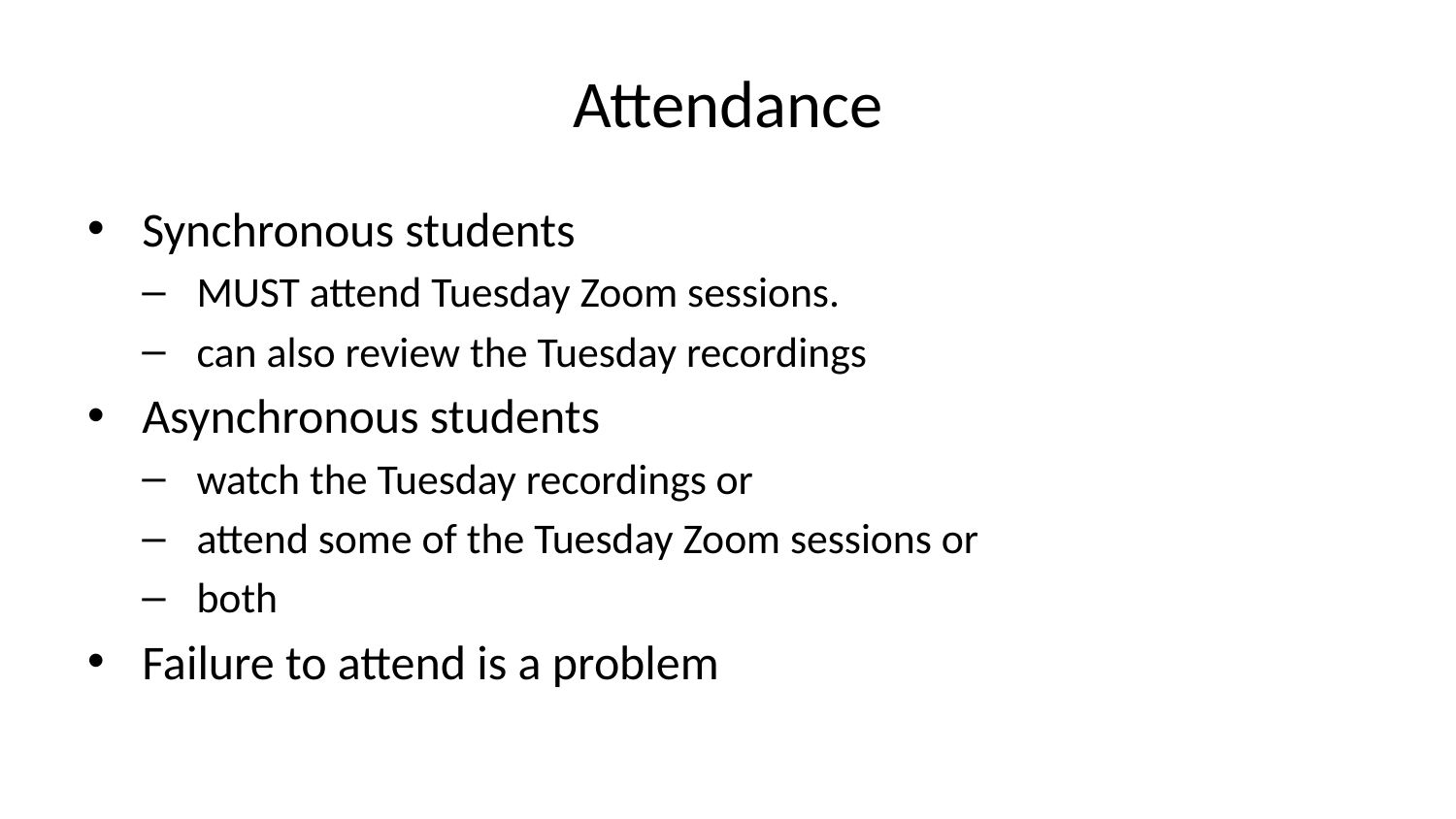

# Attendance
Synchronous students
MUST attend Tuesday Zoom sessions.
can also review the Tuesday recordings
Asynchronous students
watch the Tuesday recordings or
attend some of the Tuesday Zoom sessions or
both
Failure to attend is a problem